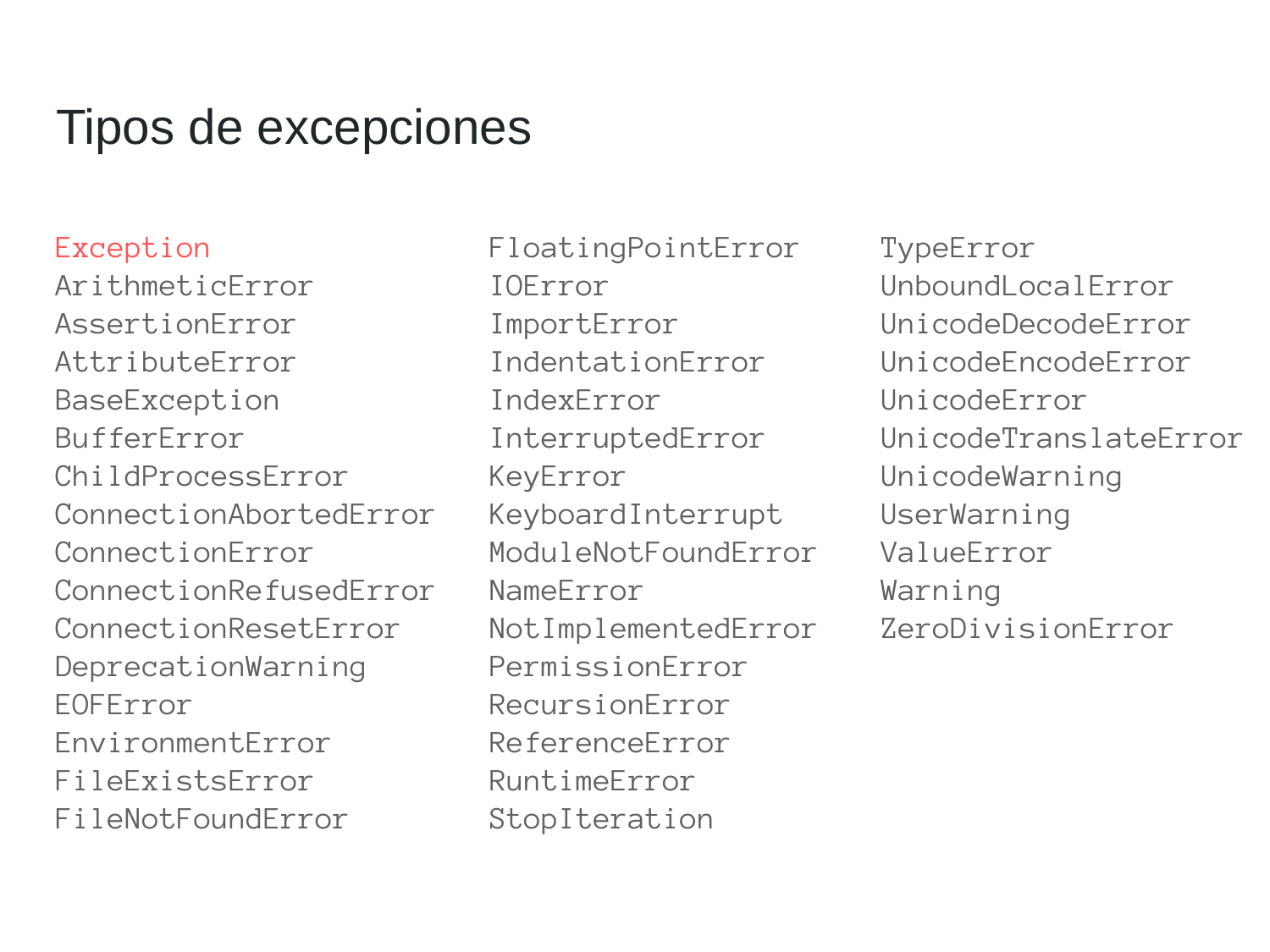

Tipos de excepciones
Exception
ArithmeticError
AssertionError
AttributeError
BaseException
BufferError
ChildProcessError
ConnectionAbortedError
ConnectionError
ConnectionRefusedError
ConnectionResetError
DeprecationWarning
EOFError
EnvironmentError
FileExistsError
FileNotFoundError
FloatingPointError
IOError
ImportError
IndentationError
IndexError
InterruptedError
KeyError
KeyboardInterrupt
ModuleNotFoundError
NameError
NotImplementedError
PermissionError
RecursionError
ReferenceError
RuntimeError
StopIteration
TypeError
UnboundLocalError
UnicodeDecodeError
UnicodeEncodeError
UnicodeError
UnicodeTranslateError
UnicodeWarning
UserWarning
ValueError
Warning
ZeroDivisionError